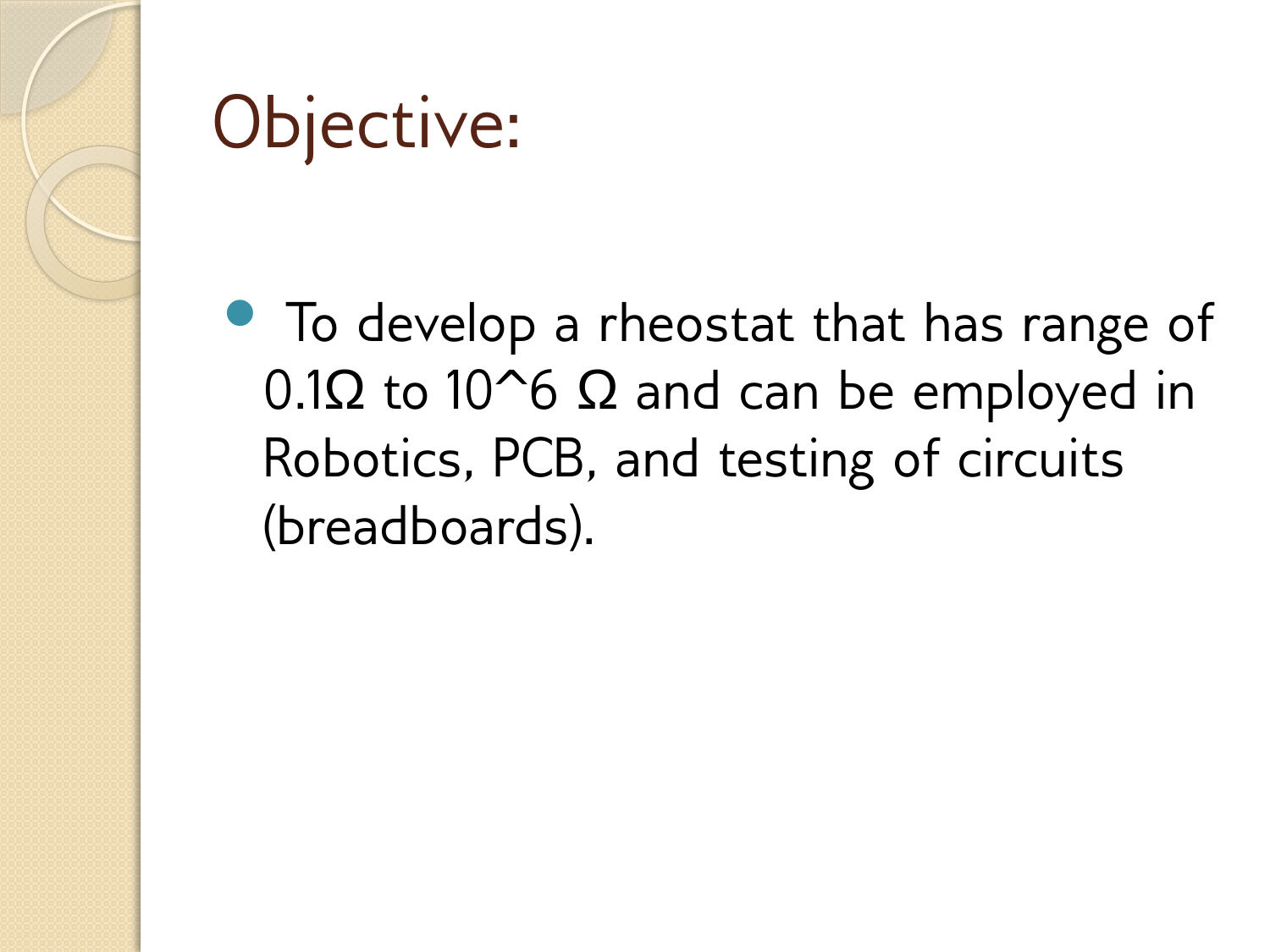

# Objective:

 To develop a rheostat that has range of 0.1Ω to 10^6 Ω and can be employed in Robotics, PCB, and testing of circuits (breadboards).